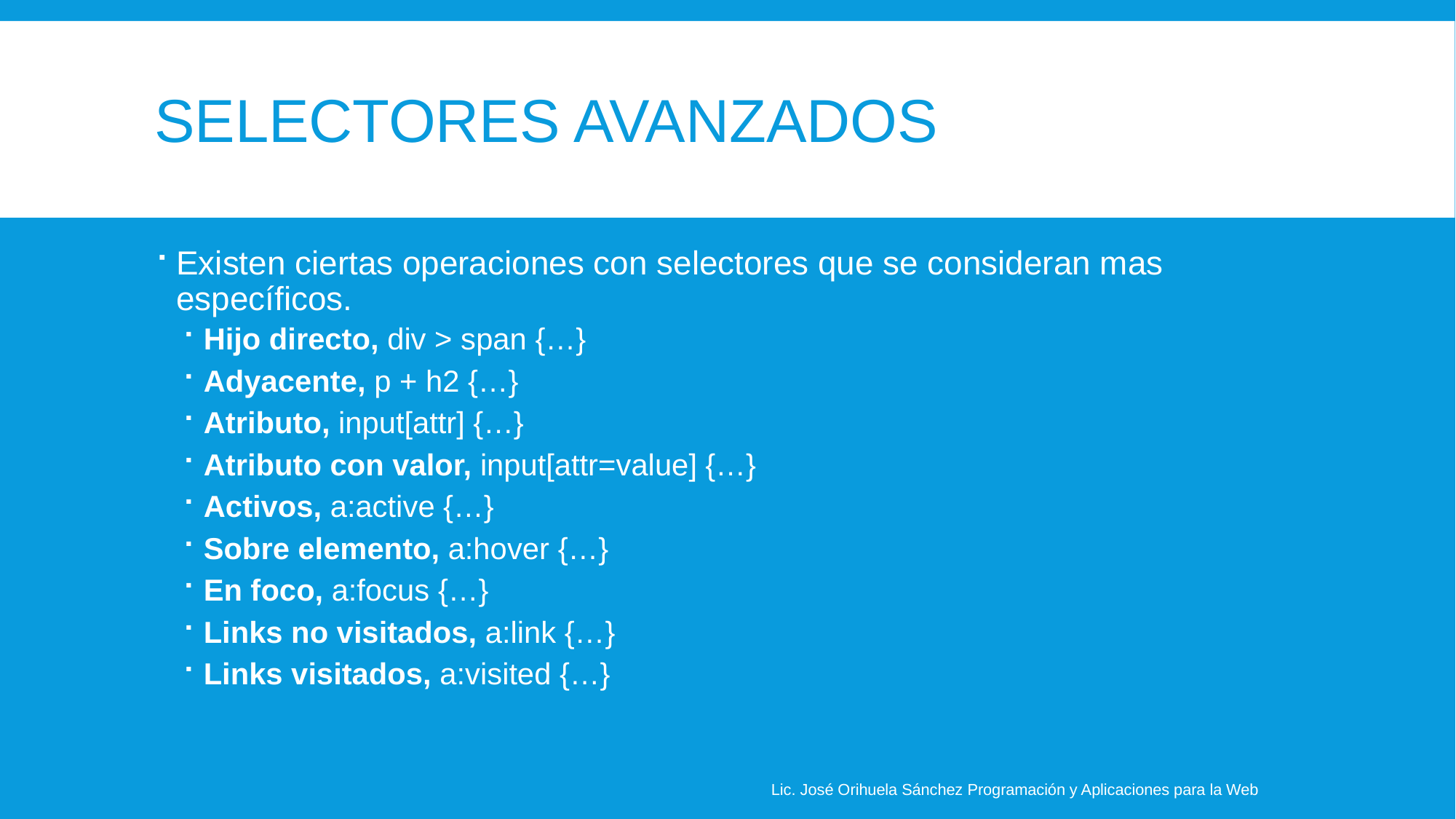

# Selectores avanzados
Existen ciertas operaciones con selectores que se consideran mas específicos.
Hijo directo, div > span {…}
Adyacente, p + h2 {…}
Atributo, input[attr] {…}
Atributo con valor, input[attr=value] {…}
Activos, a:active {…}
Sobre elemento, a:hover {…}
En foco, a:focus {…}
Links no visitados, a:link {…}
Links visitados, a:visited {…}
Lic. José Orihuela Sánchez Programación y Aplicaciones para la Web